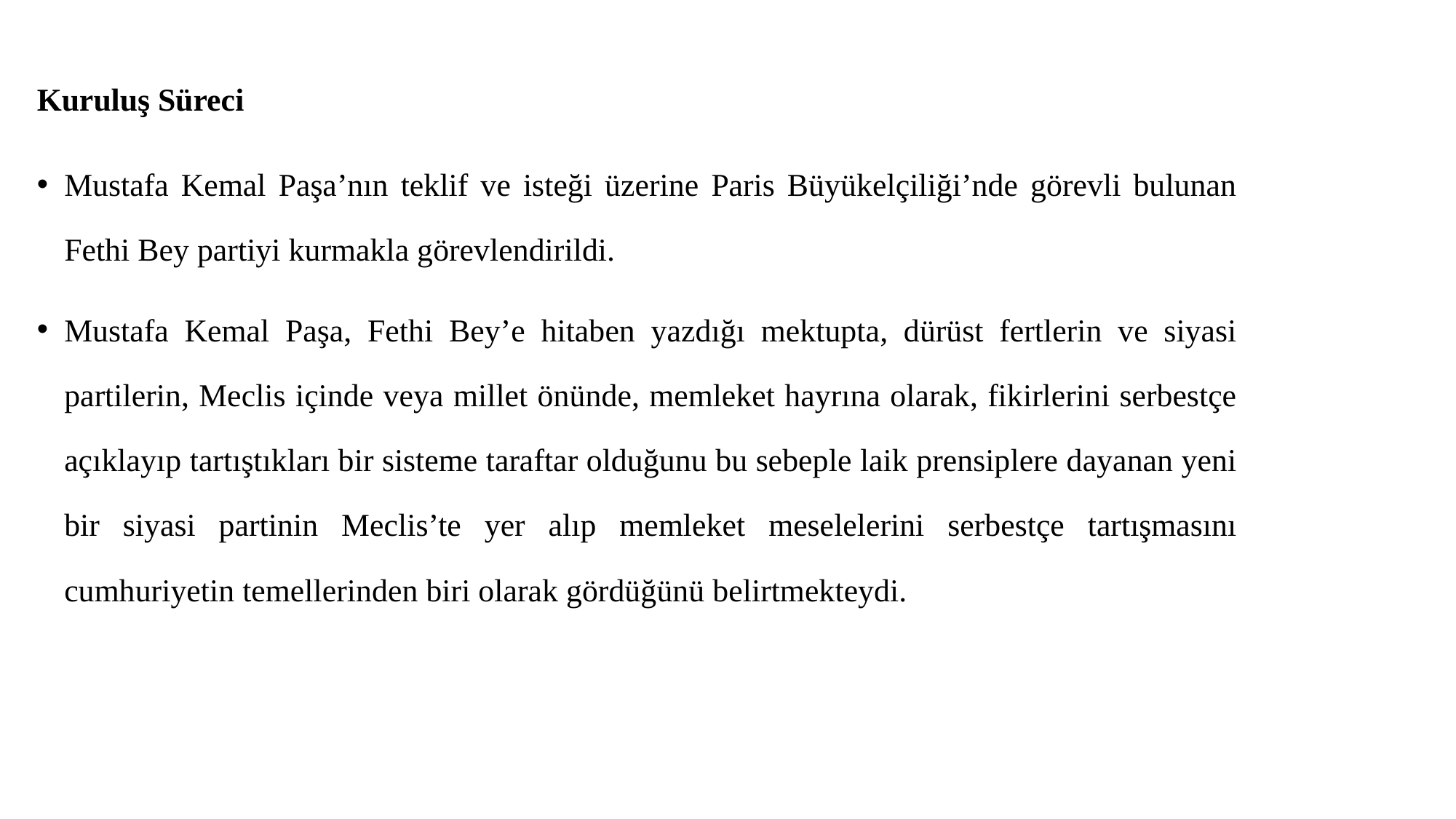

# Kuruluş Süreci
Mustafa Kemal Paşa’nın teklif ve isteği üzerine Paris Büyükelçiliği’nde görevli bulunan Fethi Bey partiyi kurmakla görevlendirildi.
Mustafa Kemal Paşa, Fethi Bey’e hitaben yazdığı mektupta, dürüst fertlerin ve siyasi partilerin, Meclis içinde veya millet önünde, memleket hayrına olarak, fikirlerini serbestçe açıklayıp tartıştıkları bir sisteme taraftar olduğunu bu sebeple laik prensiplere dayanan yeni bir siyasi partinin Meclis’te yer alıp memleket meselelerini serbestçe tartışmasını cumhuriyetin temellerinden biri olarak gördüğünü belirtmekteydi.